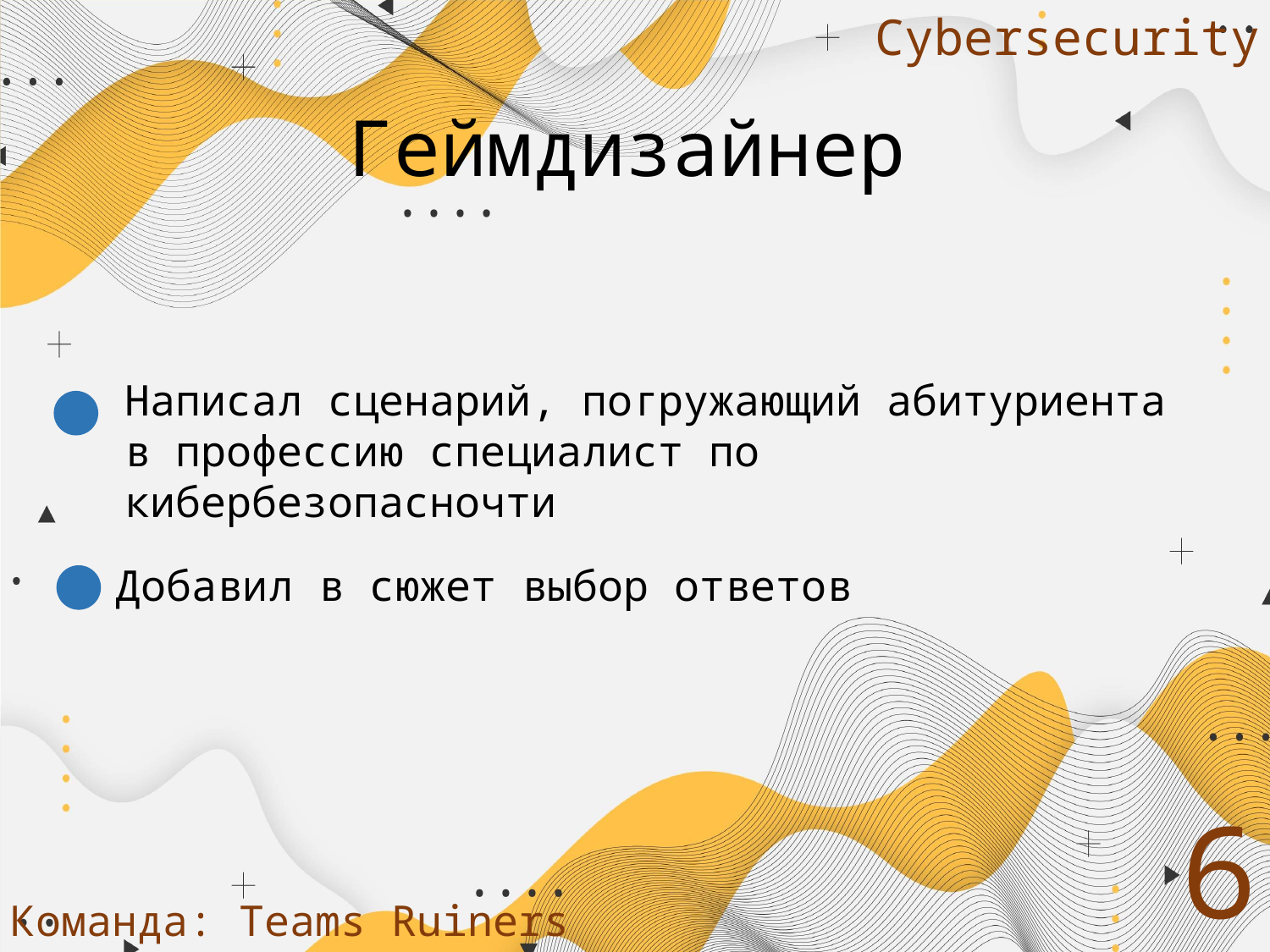

Cybersecurity
Геймдизайнер
Написал сценарий, погружающий абитуриента в профессию специалист по кибербезопасночти

Добавил в сюжет выбор ответов

6
Команда: Teams Ruiners